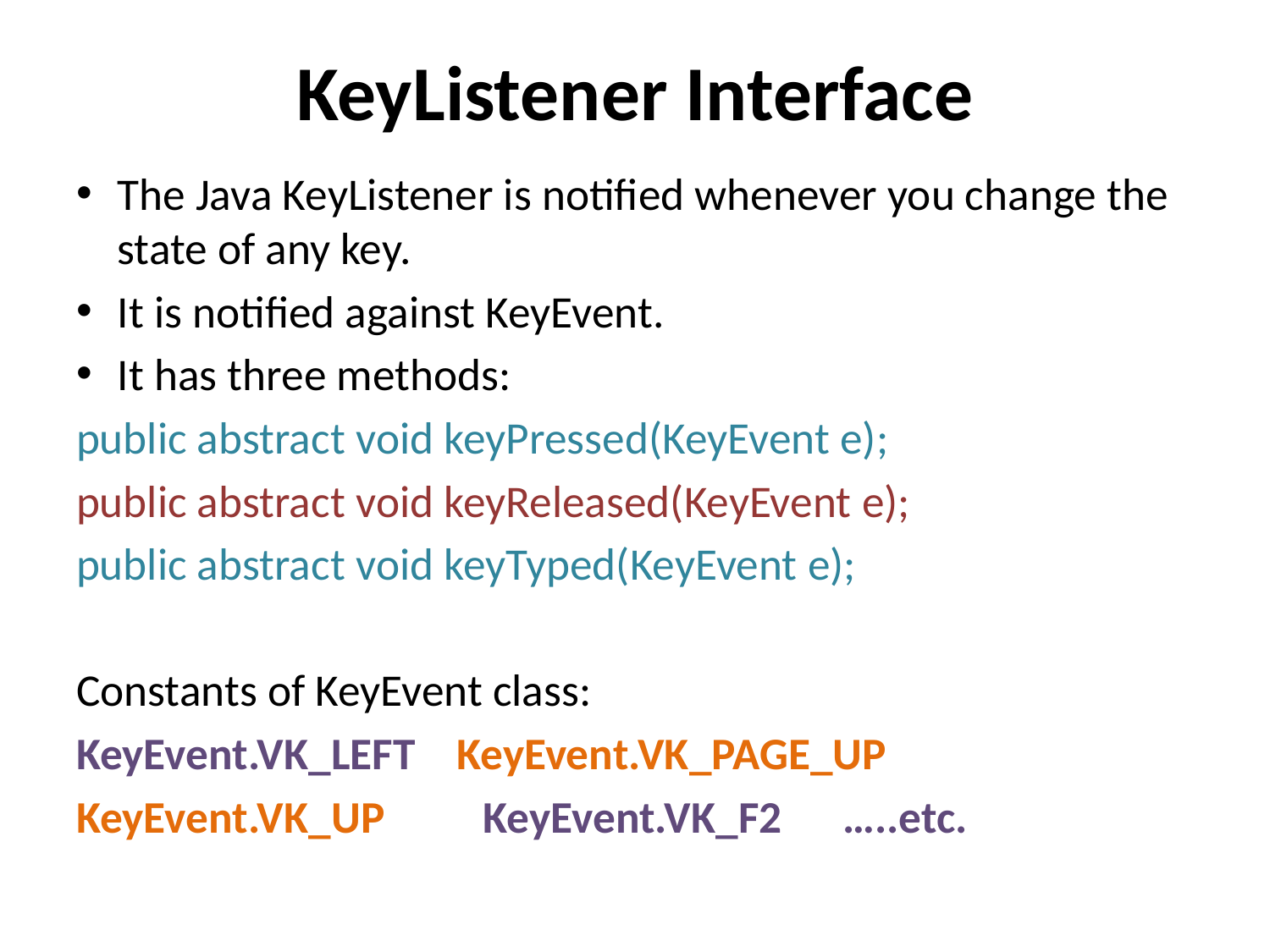

# KeyListener Interface
The Java KeyListener is notified whenever you change the state of any key.
It is notified against KeyEvent.
It has three methods:
public abstract void keyPressed(KeyEvent e);
public abstract void keyReleased(KeyEvent e);
public abstract void keyTyped(KeyEvent e);

Constants of KeyEvent class:
KeyEvent.VK_LEFT    KeyEvent.VK_PAGE_UP
KeyEvent.VK_UP	      KeyEvent.VK_F2      …..etc.